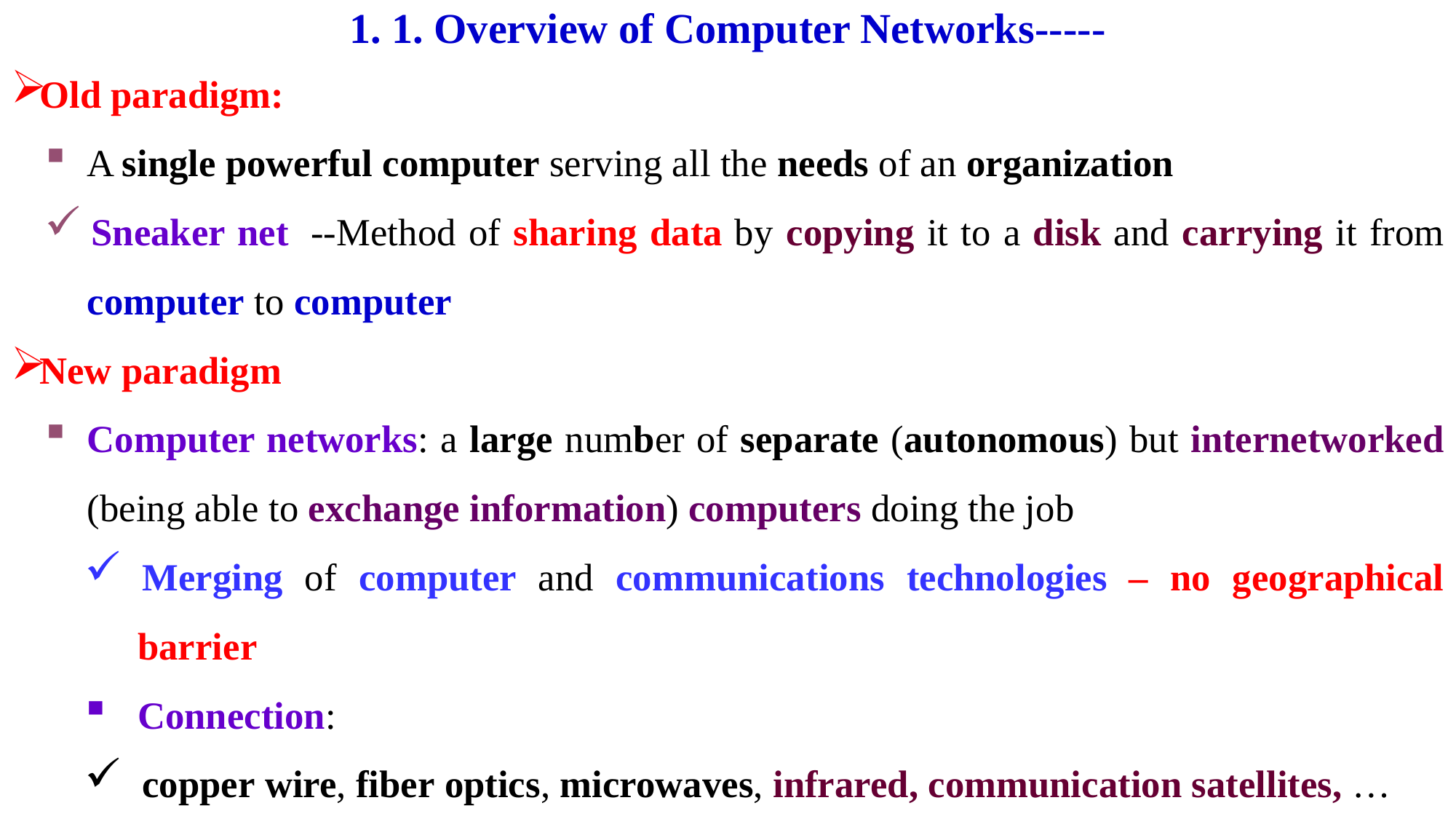

# 1. 1. Overview of Computer Networks-----
Old paradigm:
A single powerful computer serving all the needs of an organization
Sneaker net  --Method of sharing data by copying it to a disk and carrying it from computer to computer
New paradigm
Computer networks: a large number of separate (autonomous) but internetworked (being able to exchange information) computers doing the job
Merging of computer and communications technologies – no geographical barrier
Connection:
copper wire, fiber optics, microwaves, infrared, communication satellites, …
17